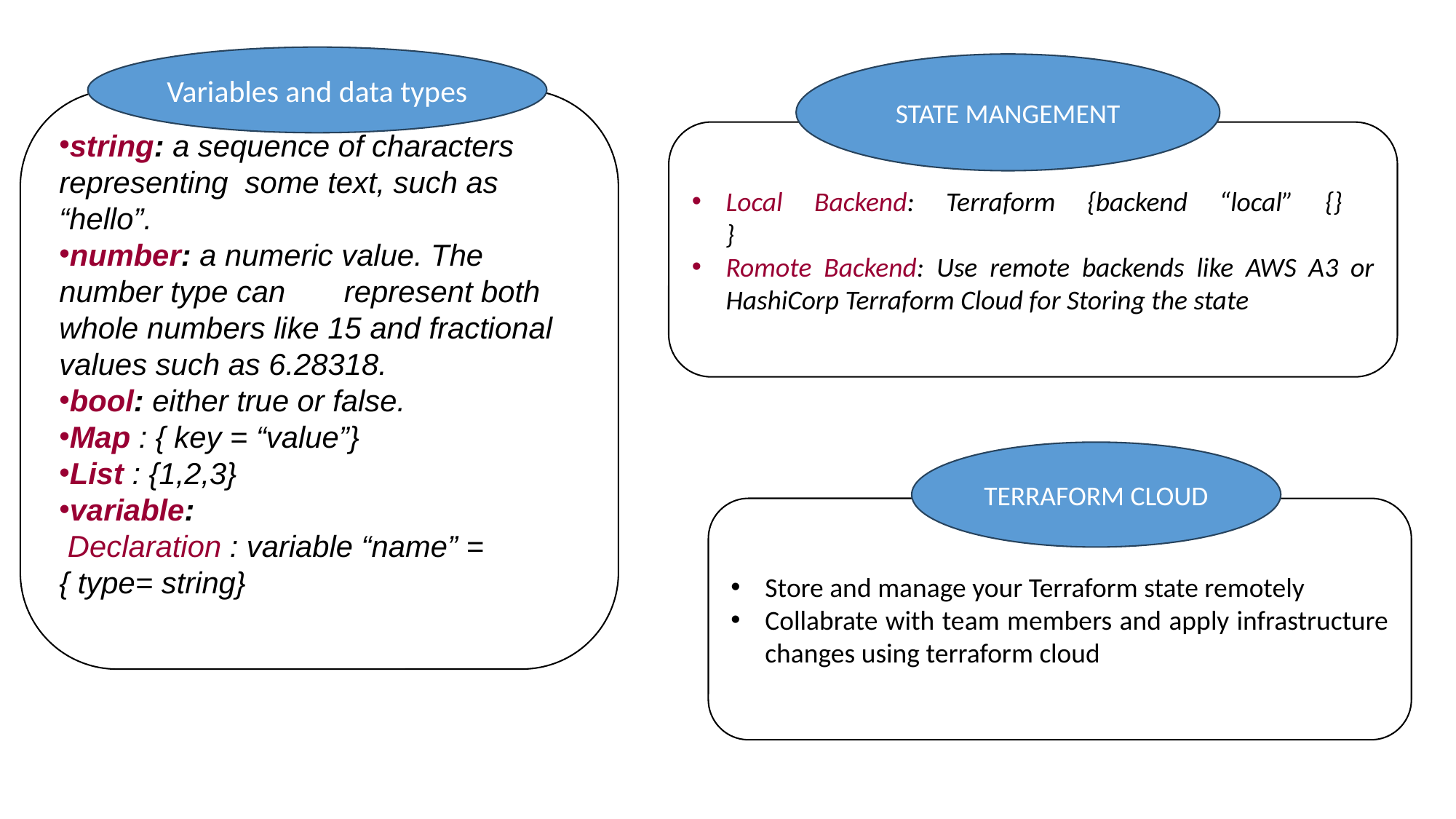

Variables and data types
STATE MANGEMENT
string: a sequence of characters    representing  some text, such as “hello”.
number: a numeric value. The number type can       represent both whole numbers like 15 and fractional values such as 6.28318.
bool: either true or false.
Map : { key = “value”}
List : {1,2,3}
variable:
 Declaration : variable “name” = { type= string}

Local Backend: Terraform {backend “local” {}
}
Romote Backend: Use remote backends like AWS A3 or HashiCorp Terraform Cloud for Storing the state
TERRAFORM CLOUD
Store and manage your Terraform state remotely
Collabrate with team members and apply infrastructure changes using terraform cloud